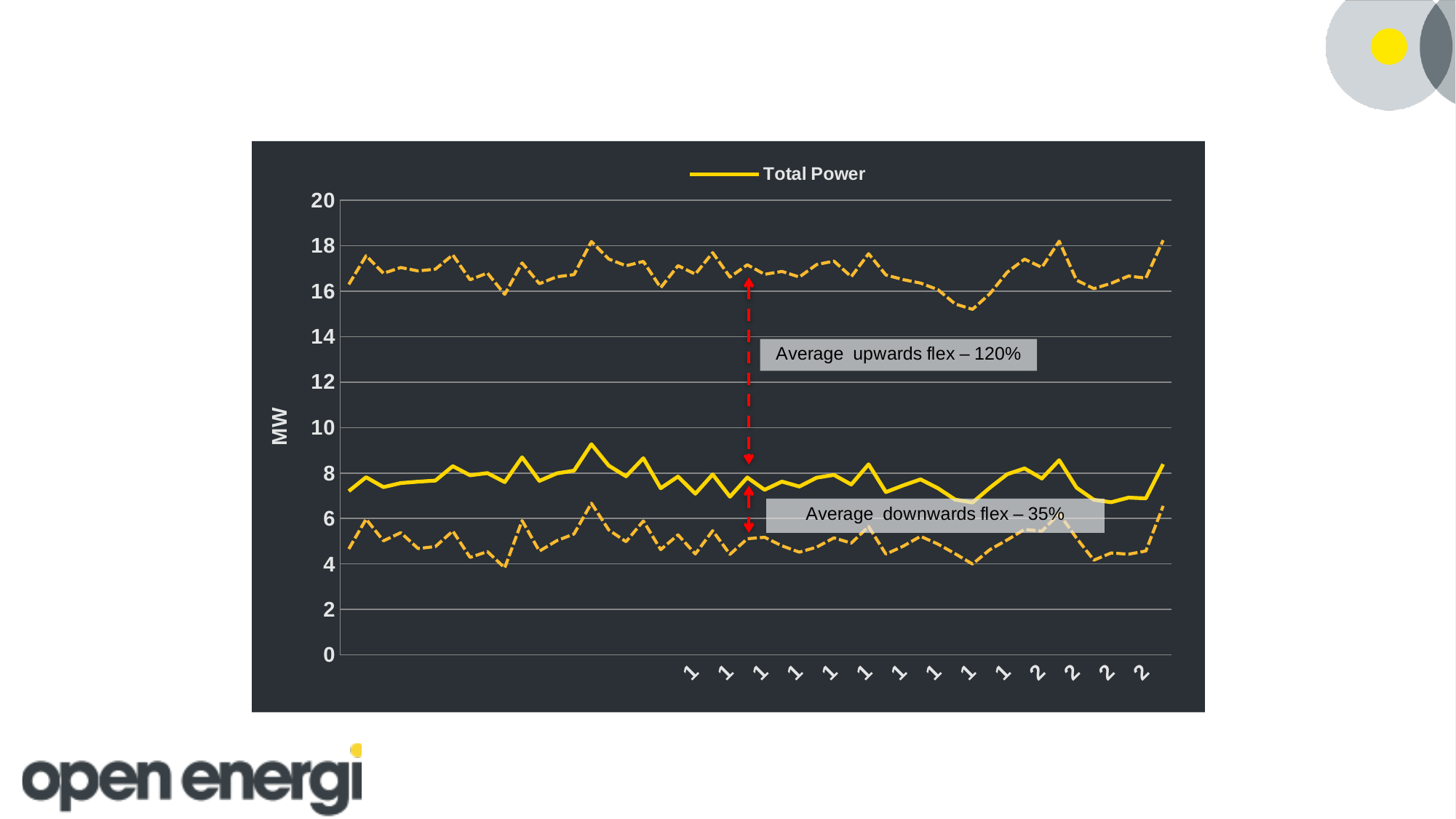

### Chart

| Category | Total Power | Upwards Flex | Downwards Flex |
|---|---|---|---|
| 0 | 7.20247403657 | 16.298077484260002 | 4.65987241455 |
| 2.0833333333333332E-2 | 7.81631574989 | 17.56010733331 | 5.97378669248 |
| 4.1666666666666699E-2 | 7.38081517705 | 16.78874147688 | 5.01727272574 |
| 6.25E-2 | 7.55801522535 | 17.04019272432 | 5.37561222738 |
| 8.3333333333333301E-2 | 7.6198026169 | 16.89179841195 | 4.678294316320001 |
| 0.104166666666667 | 7.667644066279999 | 16.97157453644 | 4.76500594997 |
| 0.125 | 8.300951437150001 | 17.59815673418 | 5.448554944750001 |
| 0.14583333333333301 | 7.90034281941 | 16.503815753879998 | 4.28847487146 |
| 0.16666666666666699 | 7.99761507525 | 16.7992239069 | 4.5437247862 |
| 0.1875 | 7.59990528043 | 15.85841254883 | 3.8261250657 |
| 0.20833333333333301 | 8.69296499588 | 17.24424102282 | 5.905759453980001 |
| 0.22916666666666699 | 7.65236144211 | 16.33044056799 | 4.564666340840001 |
| 0.25 | 7.98375019563 | 16.63262627776 | 5.02293445291 |
| 0.27083333333333298 | 8.10433070487 | 16.73017915909 | 5.3194365736 |
| 0.29166666666666702 | 9.266368349730001 | 18.18553568003 | 6.6713994567000015 |
| 0.3125 | 8.325744302810001 | 17.41620644 | 5.497621383420002 |
| 0.33333333333333298 | 7.85595024767 | 17.11816191106 | 4.9806054498000005 |
| 0.35416666666666702 | 8.65230315118 | 17.30927365197 | 5.89030326345 |
| 0.375 | 7.331144592779999 | 16.15666334302 | 4.63164092167 |
| 0.39583333333333298 | 7.84611629571 | 17.12354327015 | 5.27947102998 |
| 0.41666666666666702 | 7.09005273939 | 16.749614520260003 | 4.43922562152 |
| 0.4375 | 7.93933912856 | 17.69577088727 | 5.46314336062 |
| 0.45833333333333298 | 6.95697658204 | 16.62185239078 | 4.422003201000001 |
| 0.47916666666666702 | 7.80510406837 | 17.16125836681 | 5.108949427440001 |
| 0.5 | 7.26160379866 | 16.74232043716 | 5.171203251190001 |
| 0.52083333333333304 | 7.6246708465 | 16.87135306199 | 4.79684116754 |
| 0.54166666666666696 | 7.40569338136 | 16.62316724317 | 4.51937830733 |
| 0.5625 | 7.79202676795 | 17.17224592614 | 4.738701805620001 |
| 0.58333333333333304 | 7.91853177505 | 17.32443204339 | 5.14712773213 |
| 0.60416666666666696 | 7.49405282493 | 16.638167089459998 | 4.91667451083 |
| 0.625 | 8.383053721280001 | 17.649676104150004 | 5.644227060650001 |
| 0.64583333333333304 | 7.16156474048 | 16.71442415294 | 4.43320851223 |
| 0.66666666666666696 | 7.45700426978 | 16.5100385566 | 4.78240786518 |
| 0.6875 | 7.720145282010001 | 16.35680998923 | 5.214713743920001 |
| 0.70833333333333304 | 7.33203381979 | 16.067154979839998 | 4.87417409102 |
| 0.72916666666666696 | 6.831196166280001 | 15.436463014440001 | 4.446638931800001 |
| 0.75 | 6.70365922737 | 15.20252959529 | 3.99447720978 |
| 0.77083333333333304 | 7.3550531362800005 | 15.88848445191 | 4.6308731324800005 |
| 0.79166666666666696 | 7.948438013560001 | 16.835303213670002 | 5.05577159378 |
| 0.8125 | 8.202812892019999 | 17.40912748217 | 5.521374734339998 |
| 0.83333333333333304 | 7.75796356711 | 17.04671496309 | 5.4429537652699995 |
| 0.85416666666666696 | 8.56515973884 | 18.20063702741 | 6.21108436696 |
| 0.875 | 7.35550911148 | 16.48572018416 | 5.13523097953 |
| 0.89583333333333304 | 6.823203239350001 | 16.11337584461 | 4.166756596300001 |
| 0.91666666666666696 | 6.715520832729999 | 16.34816127877 | 4.48303850676 |
| 0.9375 | 6.917209172730001 | 16.66646031533 | 4.428512522790001 |
| 0.95833333333333304 | 6.88439253946 | 16.578384350420002 | 4.570178239520001 |
| 0.97916666666666696 | 8.39138628799 | 18.241592580720003 | 6.5543802833600004 |